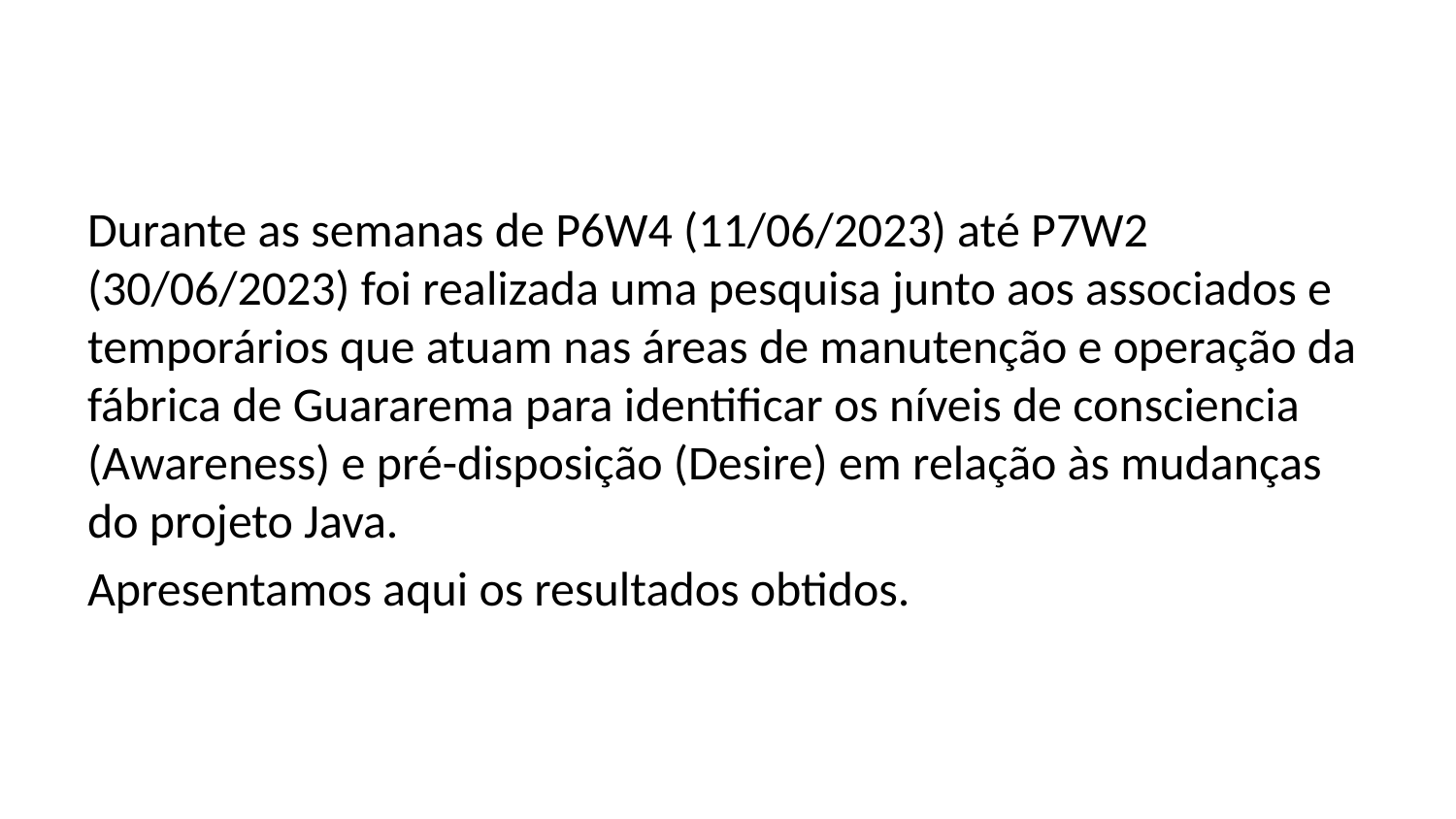

Durante as semanas de P6W4 (11/06/2023) até P7W2 (30/06/2023) foi realizada uma pesquisa junto aos associados e temporários que atuam nas áreas de manutenção e operação da fábrica de Guararema para identificar os níveis de consciencia (Awareness) e pré-disposição (Desire) em relação às mudanças do projeto Java.
Apresentamos aqui os resultados obtidos.